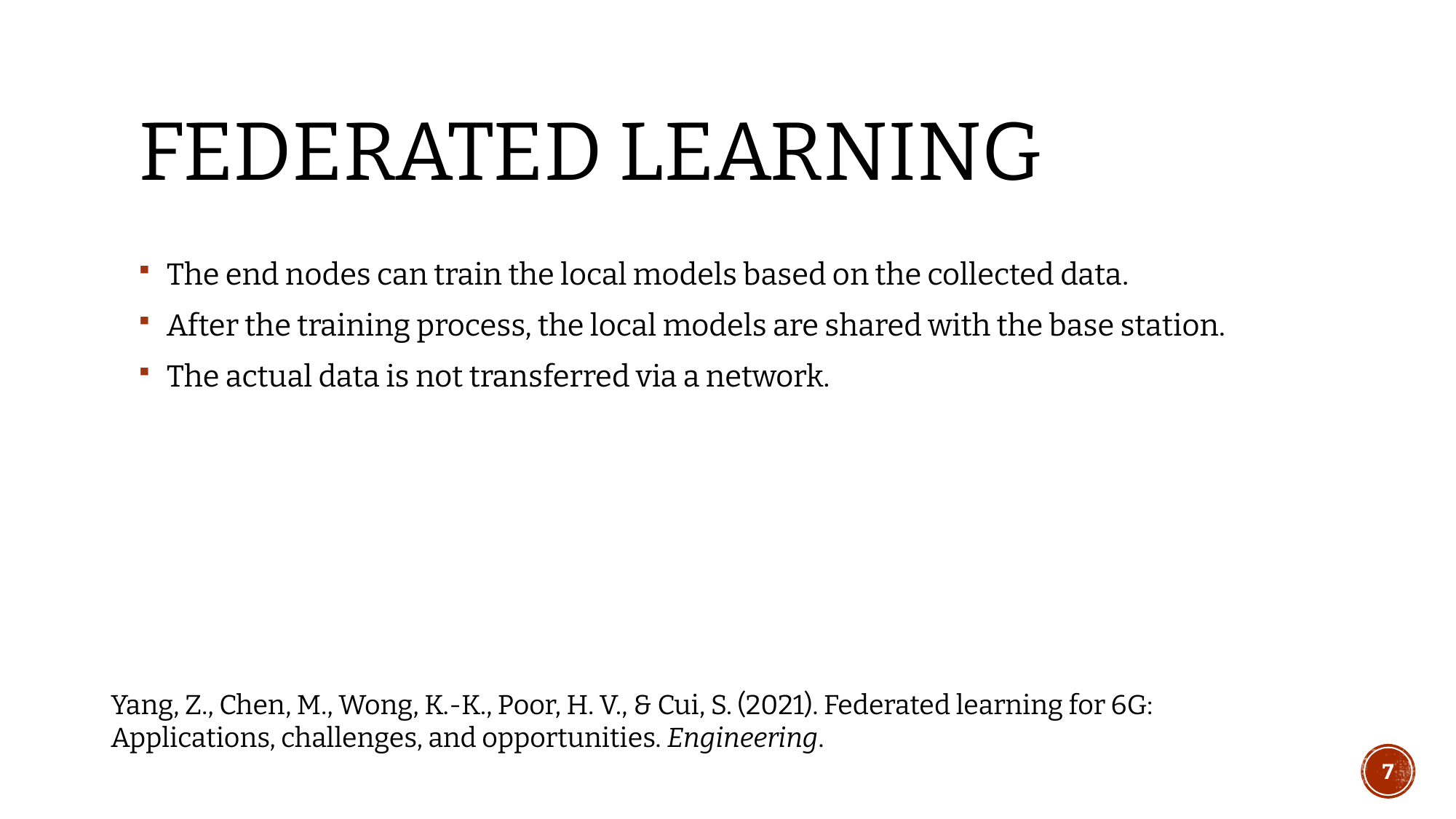

# Federated Learning
 The end nodes can train the local models based on the collected data.
 After the training process, the local models are shared with the base station.
 The actual data is not transferred via a network.
Yang, Z., Chen, M., Wong, K.-K., Poor, H. V., & Cui, S. (2021). Federated learning for 6G: Applications, challenges, and opportunities. Engineering.

7